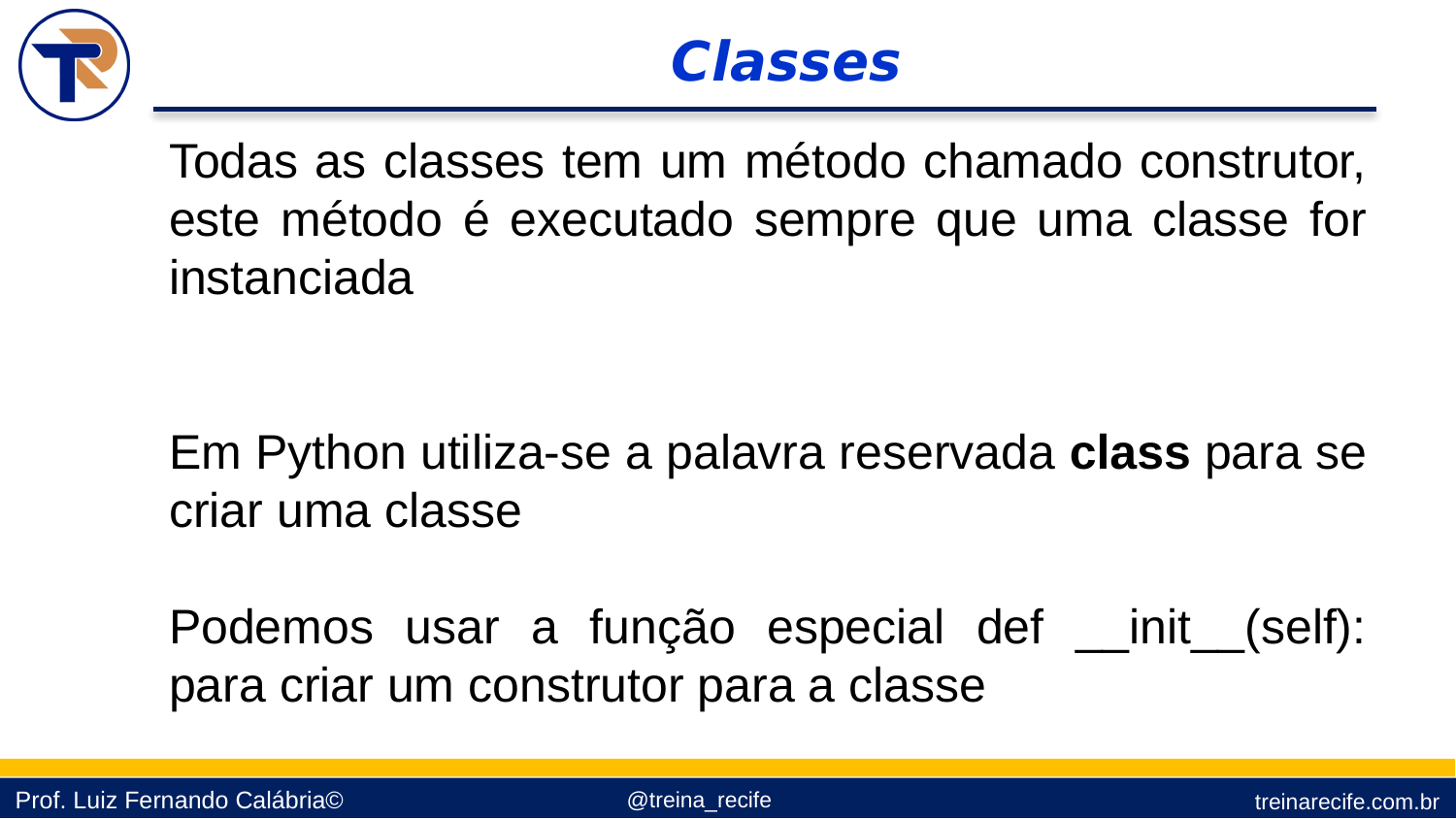

Classes
Todas as classes tem um método chamado construtor, este método é executado sempre que uma classe for instanciada

Em Python utiliza-se a palavra reservada class para se criar uma classe

Podemos usar a função especial def __init__(self): para criar um construtor para a classe